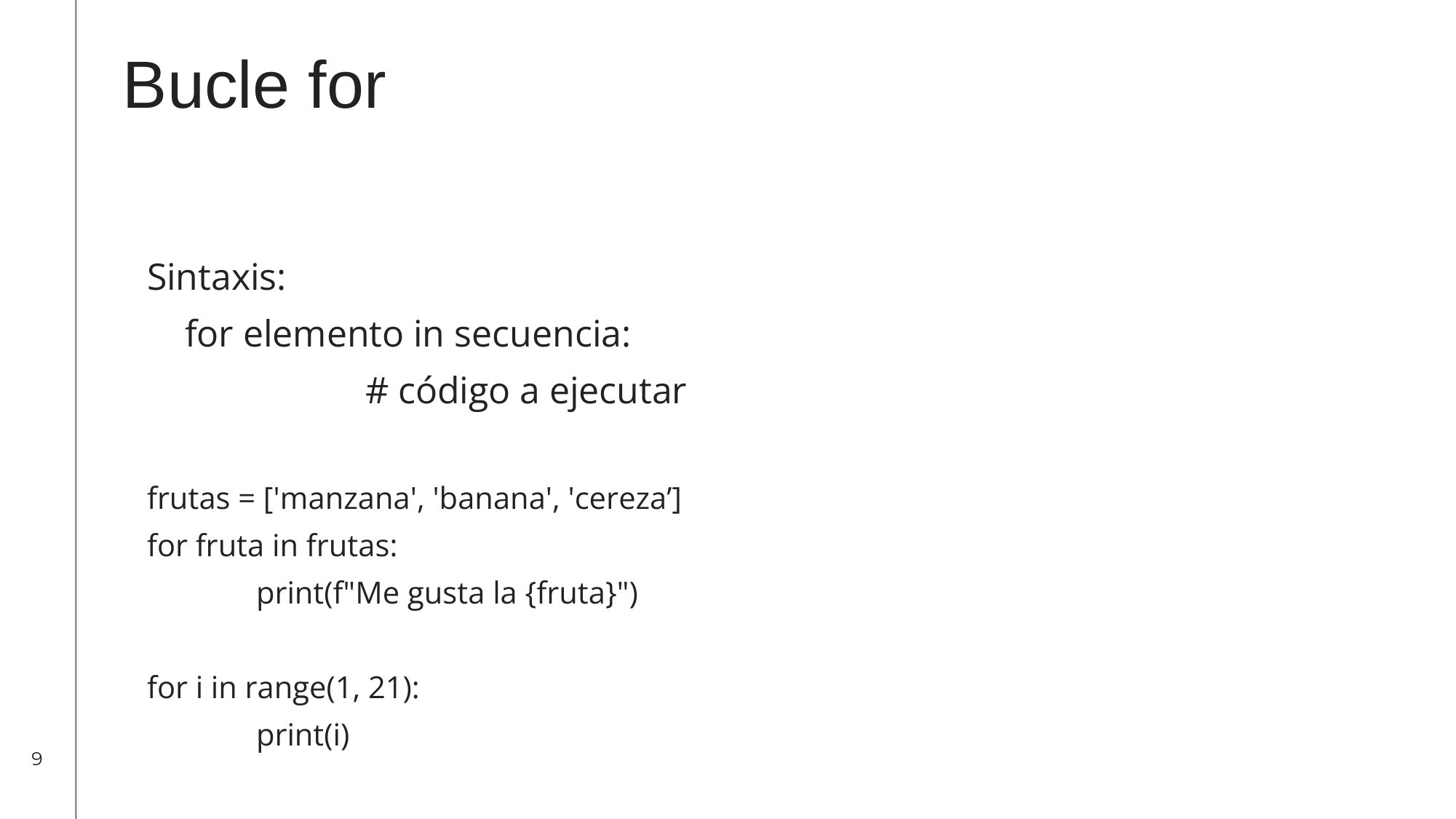

Bucle for

Sintaxis:
    for elemento in secuencia:
		# código a ejecutar

frutas = ['manzana', 'banana', 'cereza’]
for fruta in frutas:
	print(f"Me gusta la {fruta}")

for i in range(1, 21):
	print(i)

9